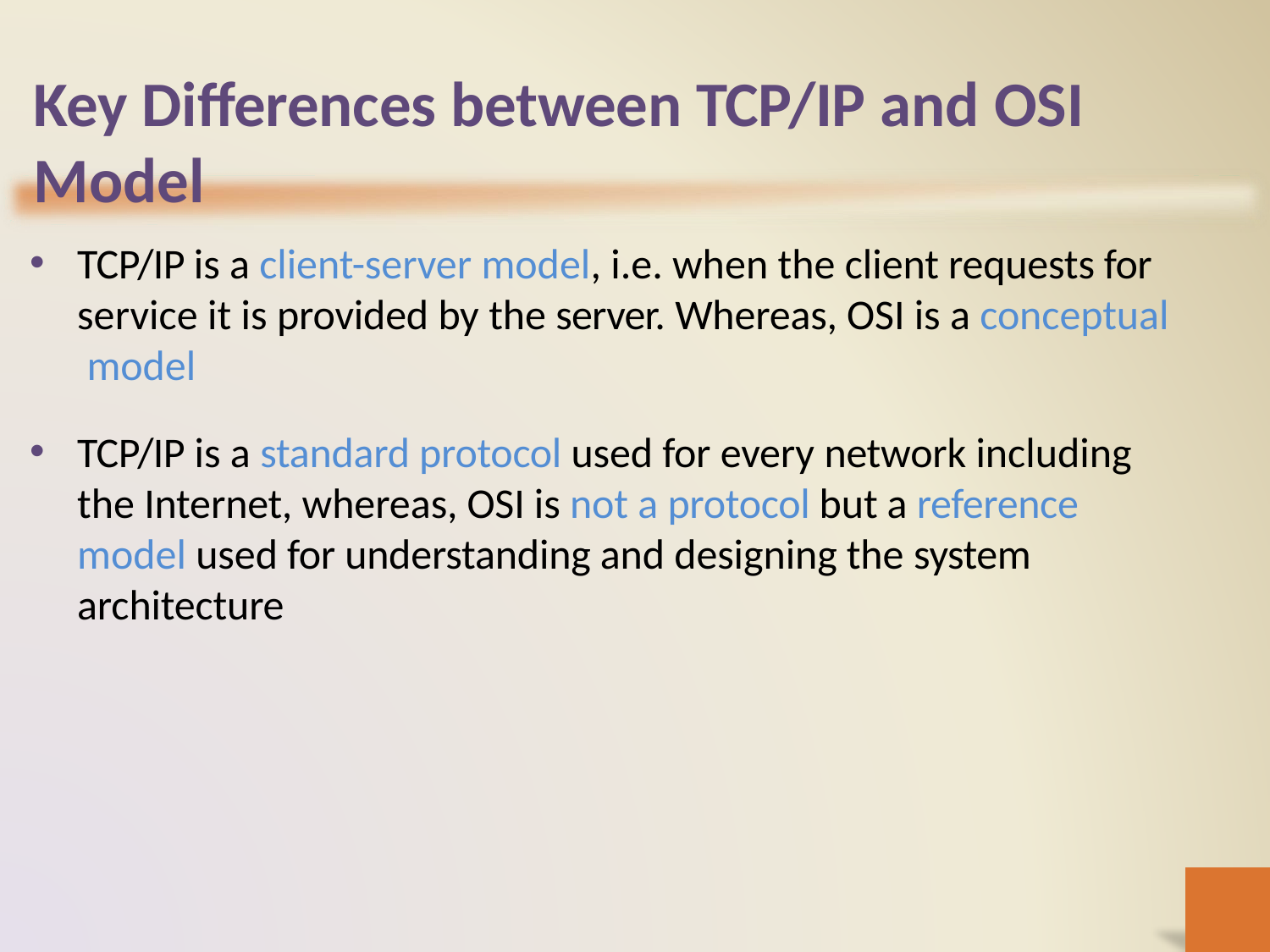

# Key Differences between TCP/IP and OSI Model
TCP/IP is a client-server model, i.e. when the client requests for  service it is provided by the server. Whereas, OSI is a conceptual  model
TCP/IP is a standard protocol used for every network including  the Internet, whereas, OSI is not a protocol but a reference  model used for understanding and designing the system  architecture